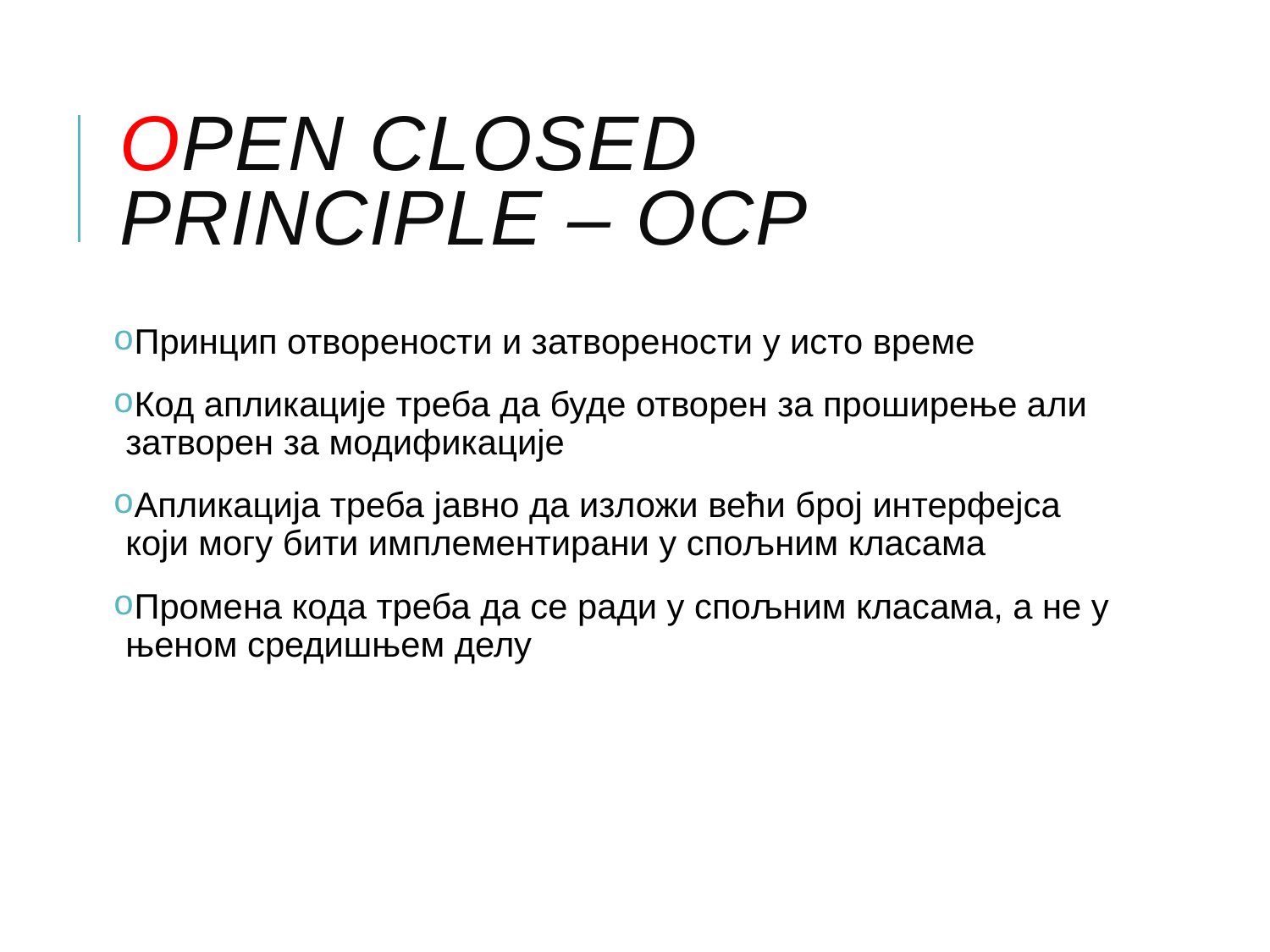

# Open Closed Principle – OCP
Принцип отворености и затворености у исто време
Код апликације треба да буде отворен за проширење али затворен за модификације
Апликација треба јавно да изложи већи број интерфејса који могу бити имплементирани у спољним класама
Промена кода треба да се ради у спољним класама, а не у њеном средишњем делу